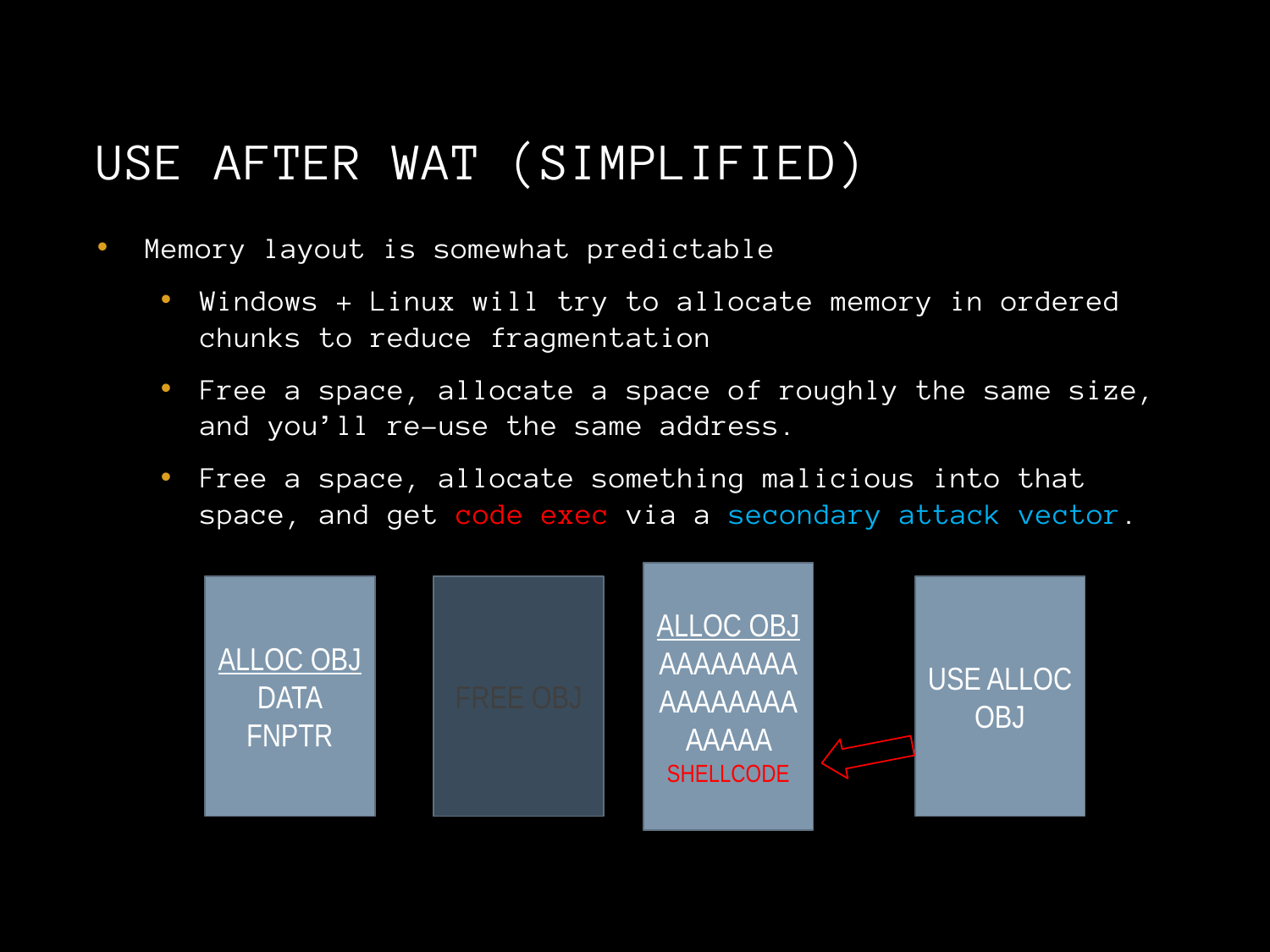

# use after wat (simplified)
Memory layout is somewhat predictable
Windows + Linux will try to allocate memory in ordered chunks to reduce fragmentation
Free a space, allocate a space of roughly the same size, and you’ll re-use the same address.
Free a space, allocate something malicious into that space, and get code exec via a secondary attack vector.

ALLOC OBJ
AAAAAAAAAAAAAAAAAAAAA SHELLCODE
ALLOC OBJ
DATA
FNPTR
FREE OBJ
USE ALLOC OBJ